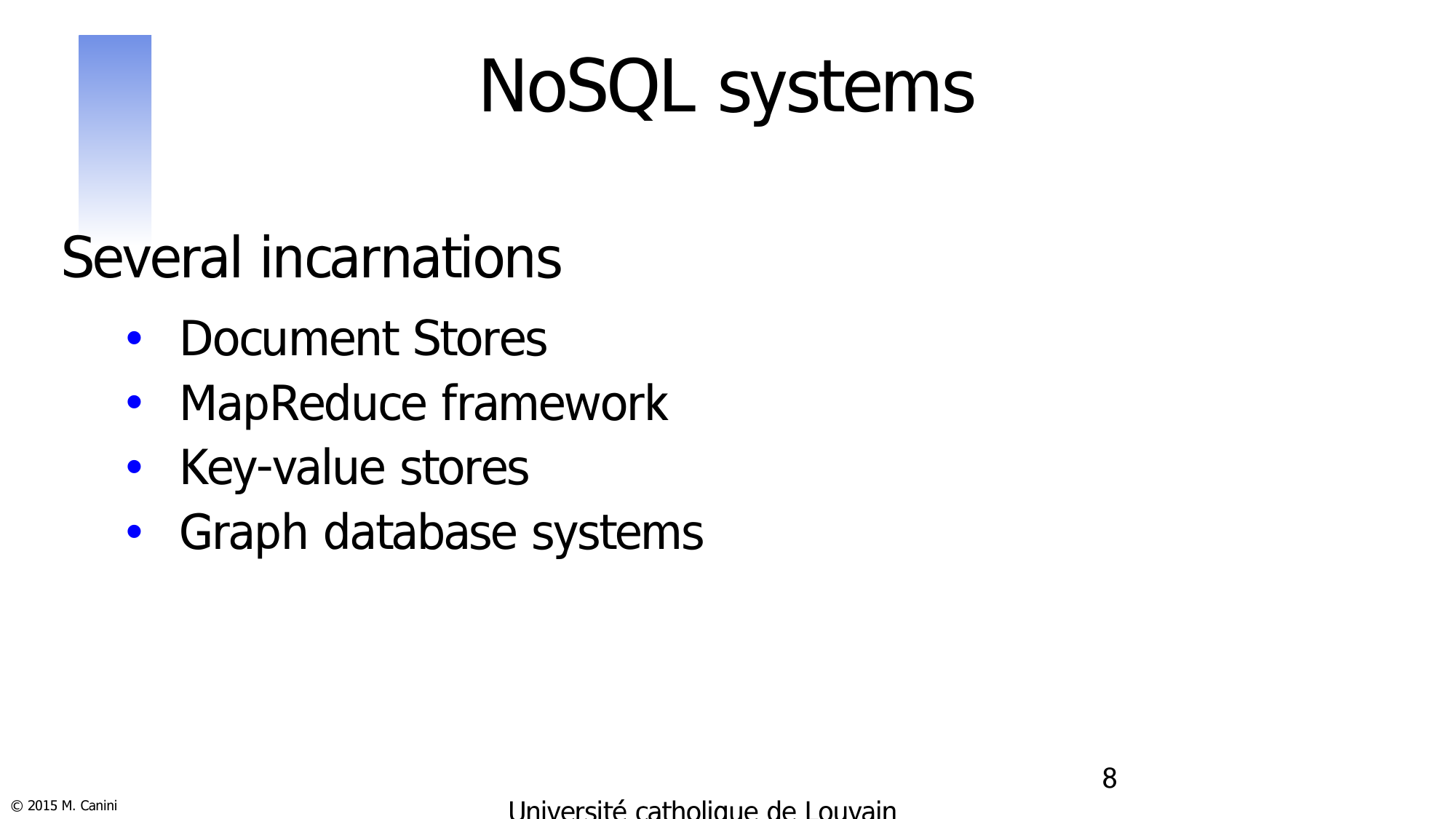

NoSQL systems

Several incarnations
Document Stores
MapReduce framework
Key-value stores
Graph database systems

8
Université catholique de Louvain